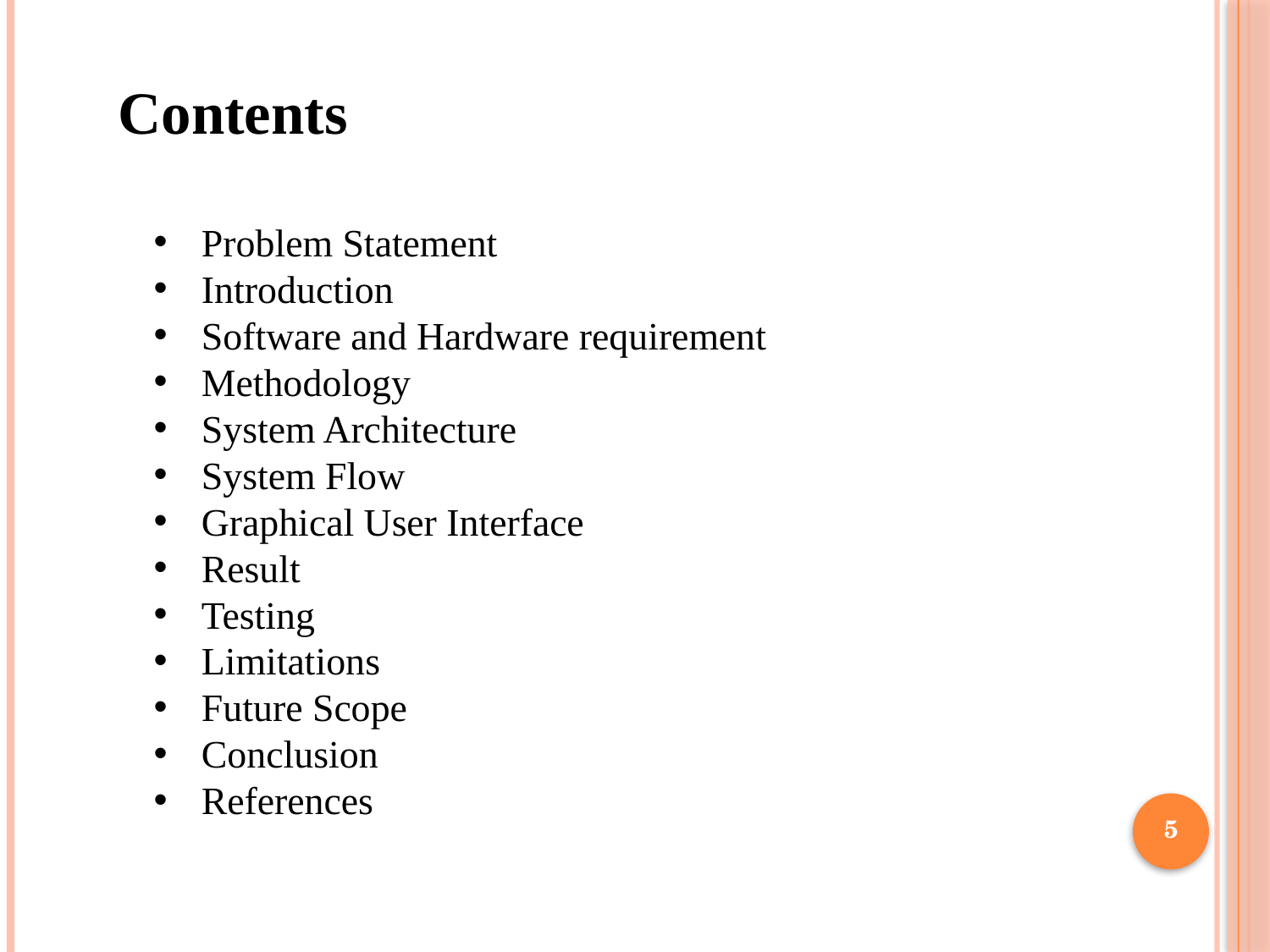

Contents
Problem Statement
Introduction
Software and Hardware requirement
Methodology
System Architecture
System Flow
Graphical User Interface
Result
Testing
Limitations
Future Scope
Conclusion
References

5